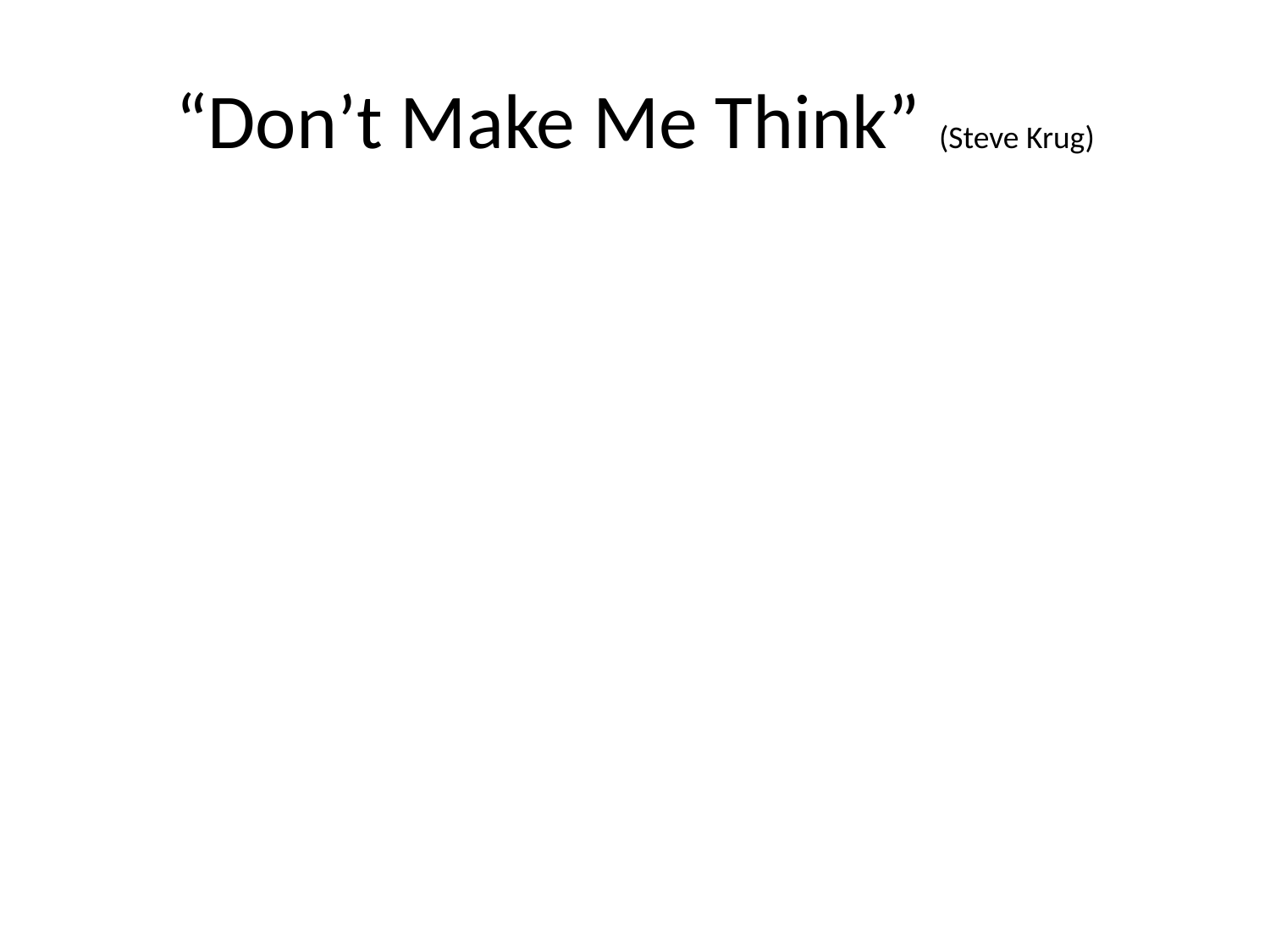

# “Don’t Make Me Think” (Steve Krug)